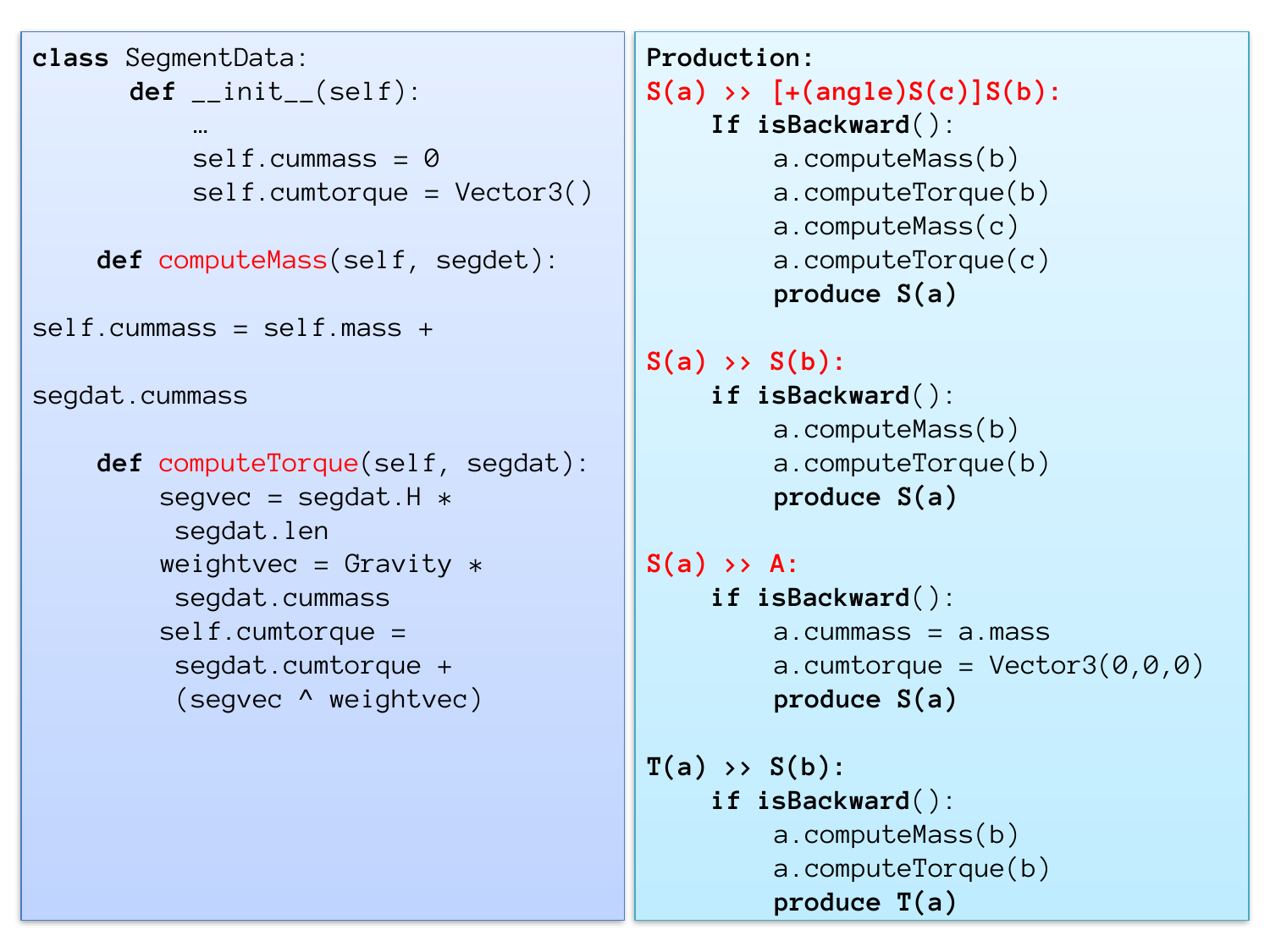

class SegmentData:
	def __init__(self):
	…
	self.cummass = 0
	self.cumtorque = Vector3()

	def computeMass(self, segdet):
			 self.cummass = self.mass + 			  	  segdat.cummass

	def computeTorque(self, segdat):
		segvec = segdat.H * 			 segdat.len
weightvec = Gravity *
 segdat.cummass
self.cumtorque =
 segdat.cumtorque +
 (segvec ^ weightvec)
Production:
S(a) >> [+(angle)S(c)]S(b):
If isBackward():
	a.computeMass(b)
	a.computeTorque(b)
a.computeMass(c)
a.computeTorque(c)
	produce S(a)

S(a) >> S(b):
if isBackward():
	a.computeMass(b)
a.computeTorque(b)
produce S(a)

S(a) >> A:
if isBackward():
a.cummass = a.mass
a.cumtorque = Vector3(0,0,0)
produce S(a)

T(a) >> S(b):
if isBackward():
	a.computeMass(b)
a.computeTorque(b)
produce T(a)

10